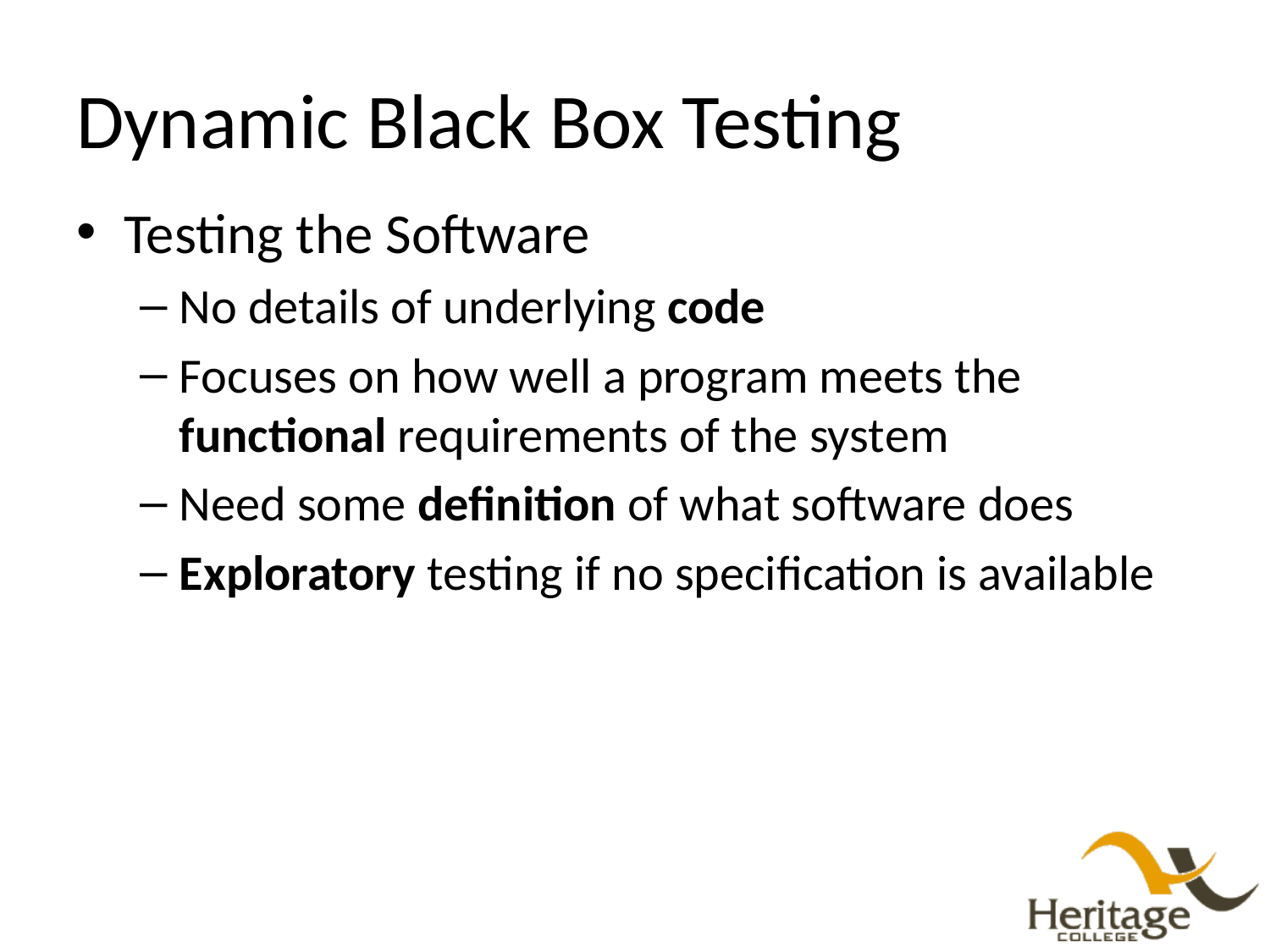

# Dynamic Black Box Testing
Testing the Software
No details of underlying code
Focuses on how well a program meets the functional requirements of the system
Need some definition of what software does
Exploratory testing if no specification is available